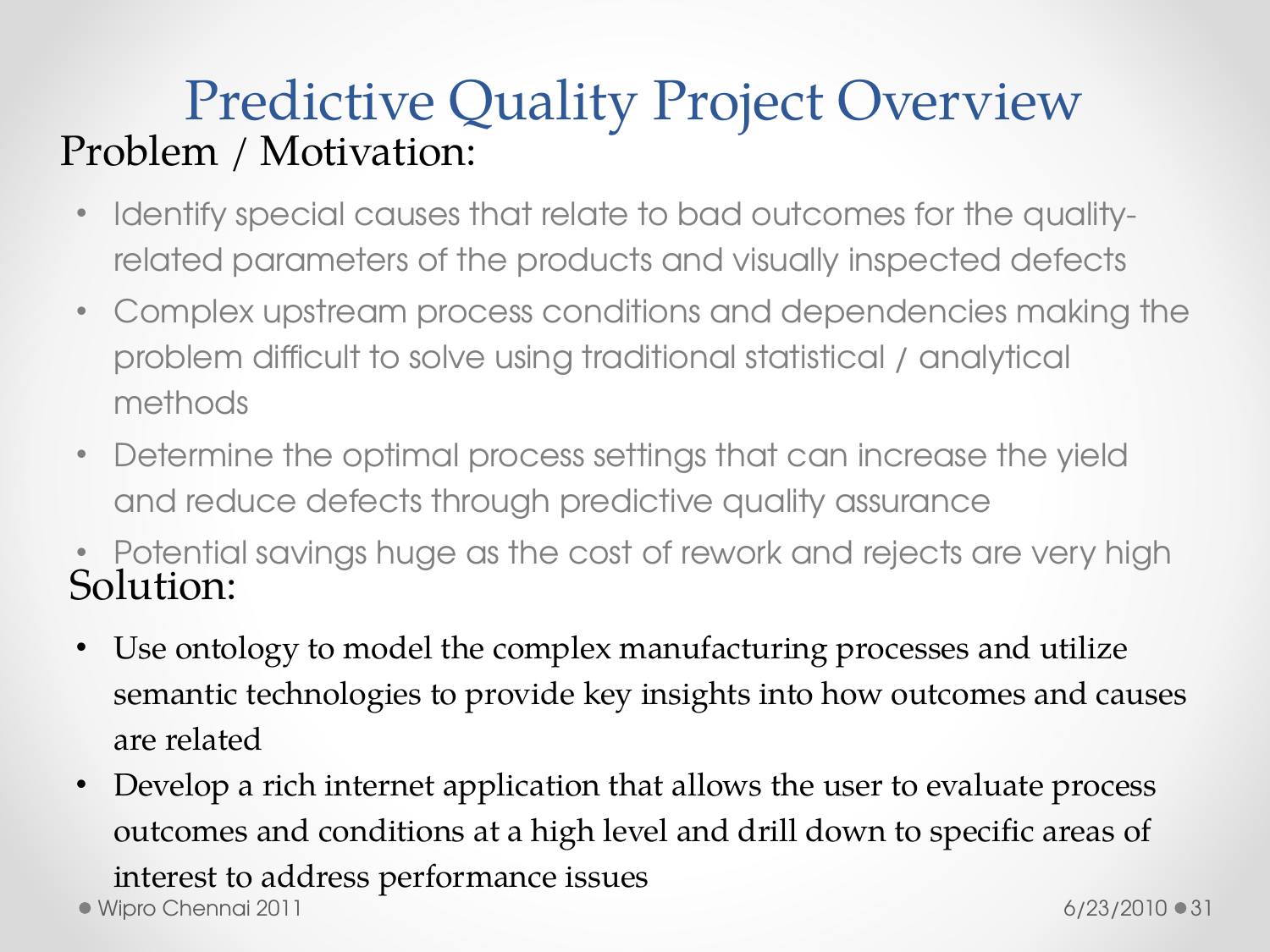

# Predictive Quality Project Overview
Problem / Motivation:
Identify special causes that relate to bad outcomes for the quality-related parameters of the products and visually inspected defects
Complex upstream process conditions and dependencies making the problem difficult to solve using traditional statistical / analytical methods
Determine the optimal process settings that can increase the yield and reduce defects through predictive quality assurance
Potential savings huge as the cost of rework and rejects are very high
Solution:
Use ontology to model the complex manufacturing processes and utilize semantic technologies to provide key insights into how outcomes and causes are related
Develop a rich internet application that allows the user to evaluate process outcomes and conditions at a high level and drill down to specific areas of interest to address performance issues
Wipro Chennai 2011
6/23/2010
31